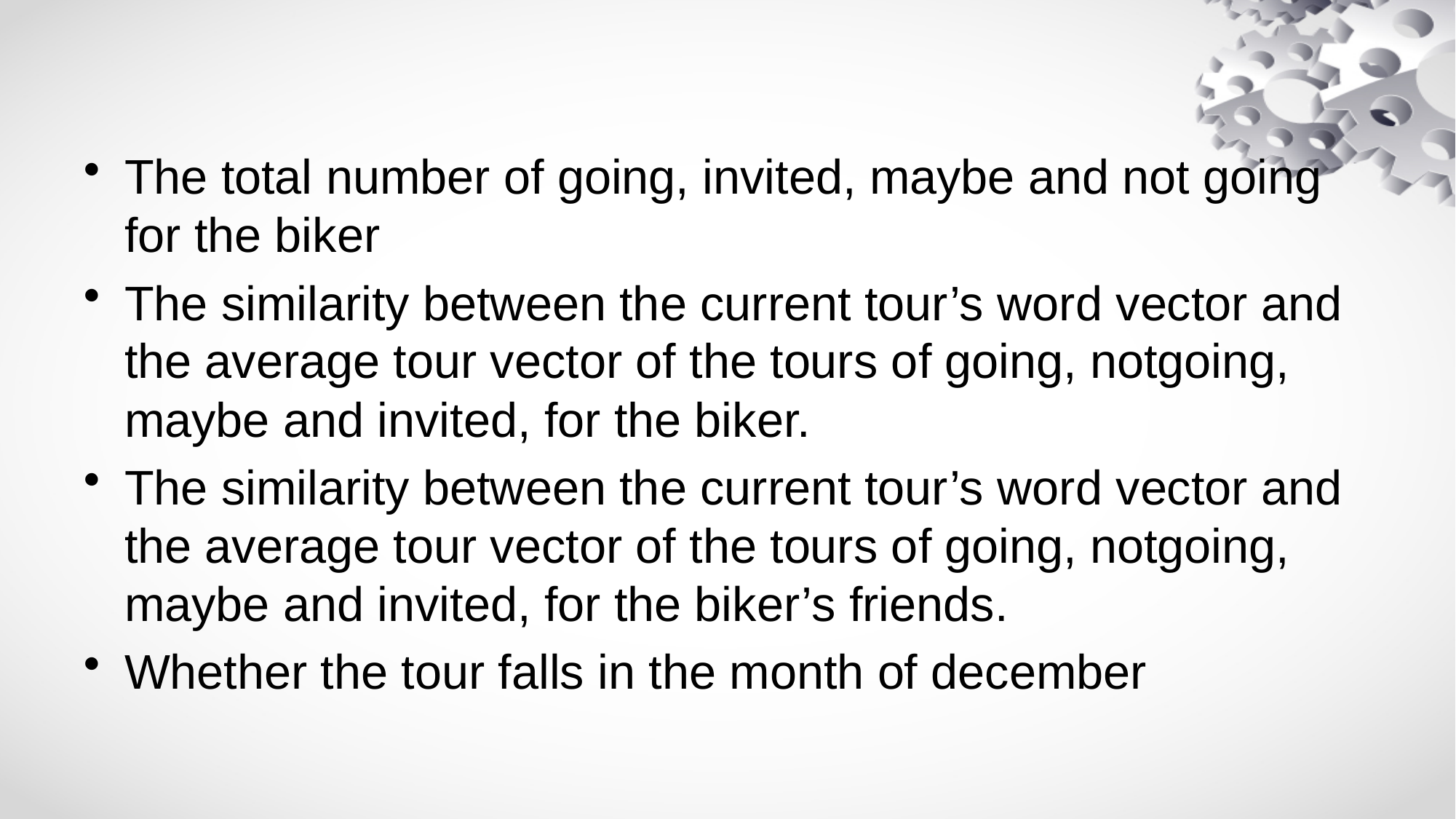

The total number of going, invited, maybe and not going for the biker
The similarity between the current tour’s word vector and the average tour vector of the tours of going, notgoing, maybe and invited, for the biker.
The similarity between the current tour’s word vector and the average tour vector of the tours of going, notgoing, maybe and invited, for the biker’s friends.
Whether the tour falls in the month of december